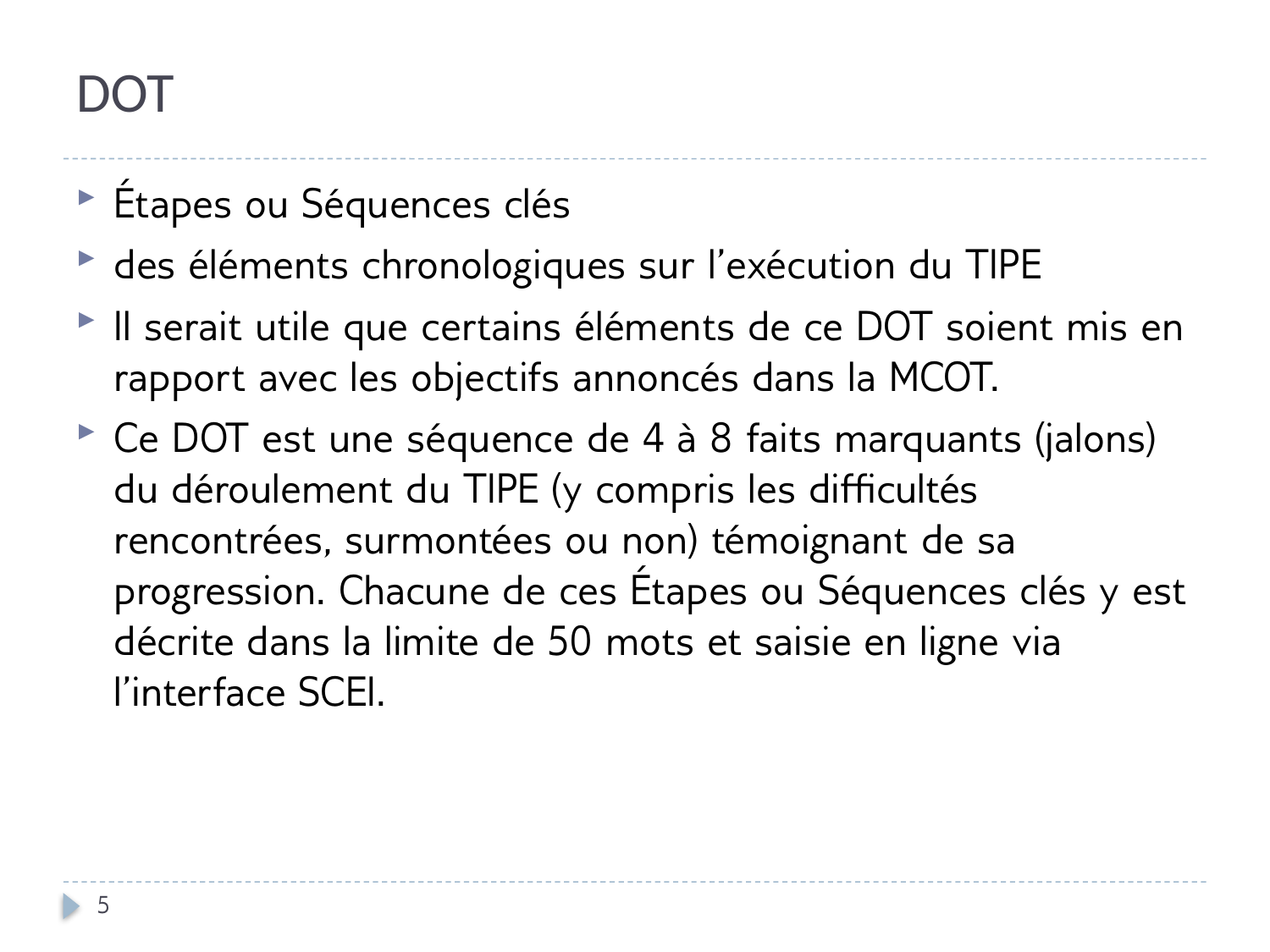

# DOT
Étapes ou Séquences clés
des éléments chronologiques sur l’exécution du TIPE
Il serait utile que certains éléments de ce DOT soient mis en rapport avec les objectifs annoncés dans la MCOT.
Ce DOT est une séquence de 4 à 8 faits marquants (jalons) du déroulement du TIPE (y compris les difficultés rencontrées, surmontées ou non) témoignant de sa progression. Chacune de ces Étapes ou Séquences clés y est décrite dans la limite de 50 mots et saisie en ligne via l’interface SCEI.
5